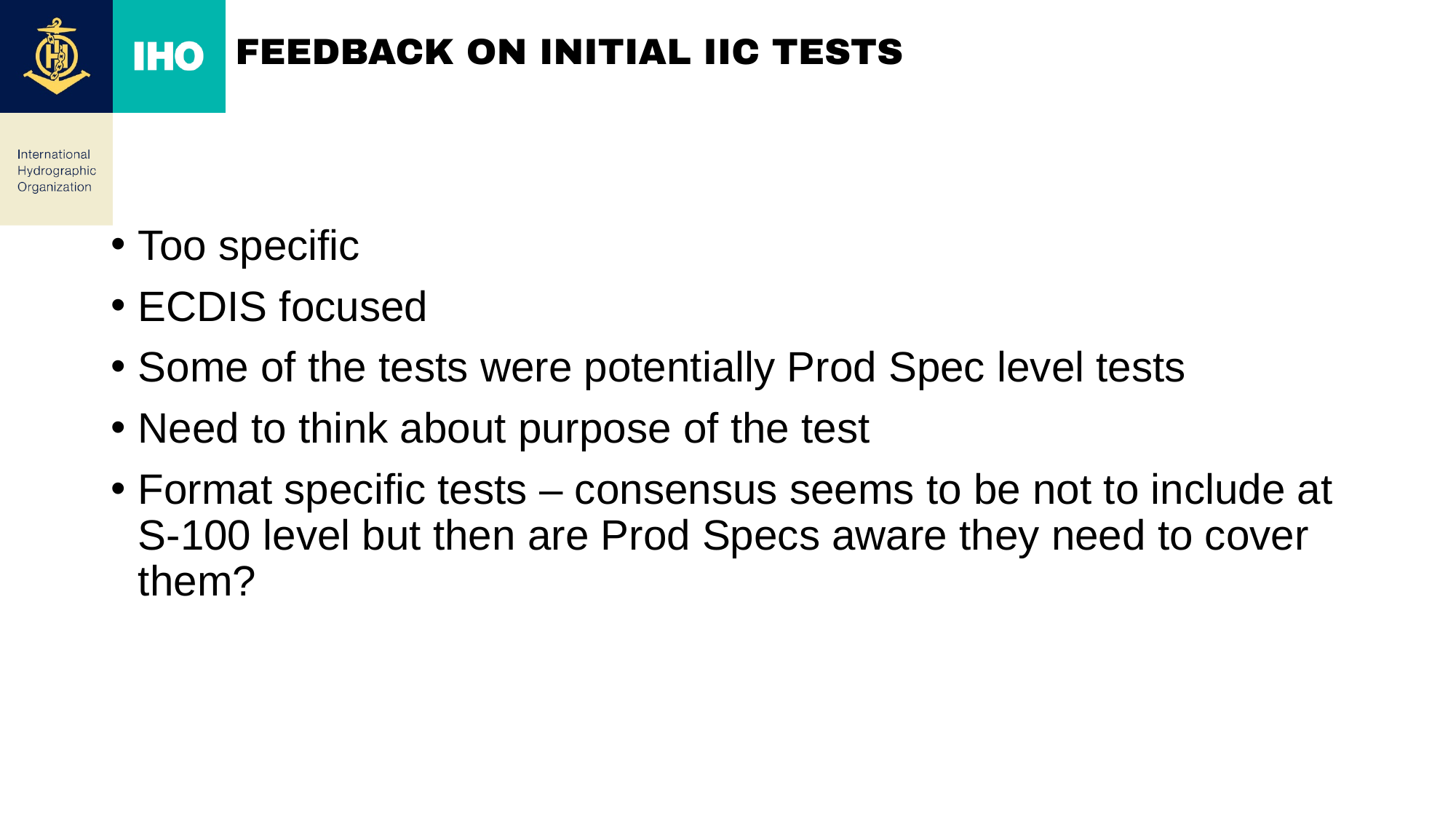

# Feedback on initial iic tests
Too specific
ECDIS focused
Some of the tests were potentially Prod Spec level tests
Need to think about purpose of the test
Format specific tests – consensus seems to be not to include at S-100 level but then are Prod Specs aware they need to cover them?